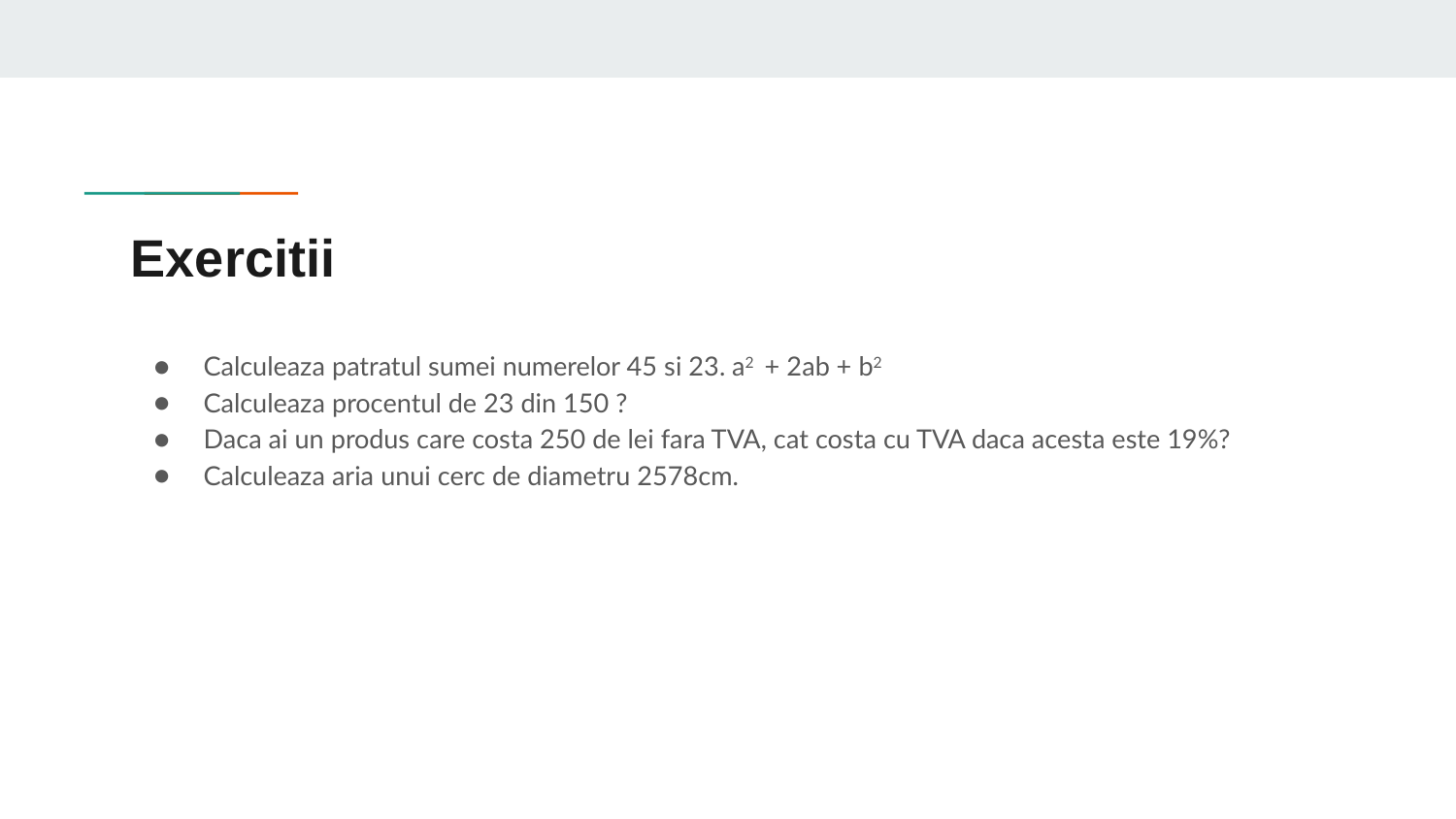

# Exercitii
Calculeaza patratul sumei numerelor 45 si 23. a2  + 2ab + b2
Calculeaza procentul de 23 din 150 ?
Daca ai un produs care costa 250 de lei fara TVA, cat costa cu TVA daca acesta este 19%?
Calculeaza aria unui cerc de diametru 2578cm.